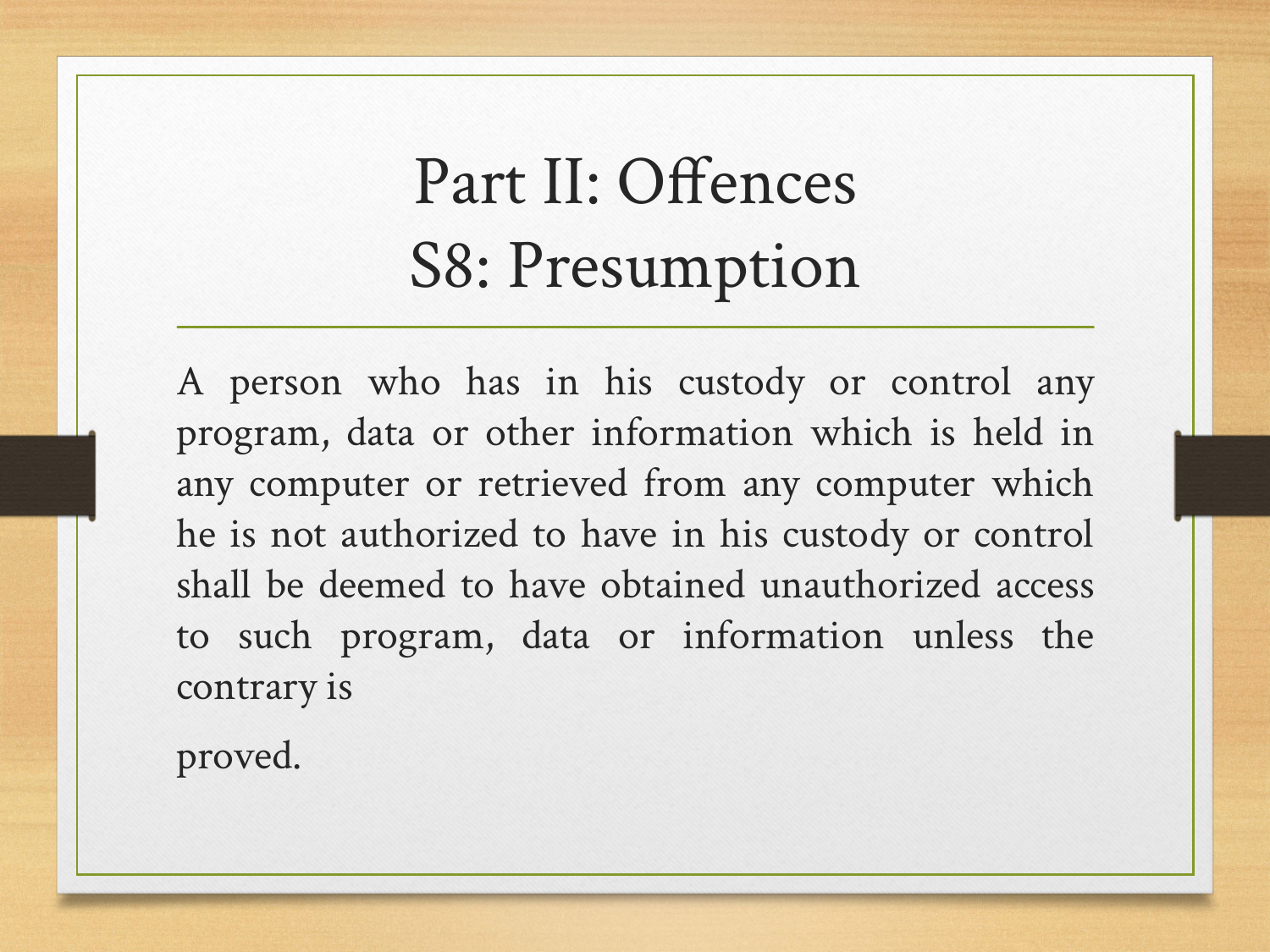

# Part II: Offences S8: Presumption
A person who has in his custody or control any program, data or other information which is held in any computer or retrieved from any computer which he is not authorized to have in his custody or control shall be deemed to have obtained unauthorized access to such program, data or information unless the contrary is
proved.